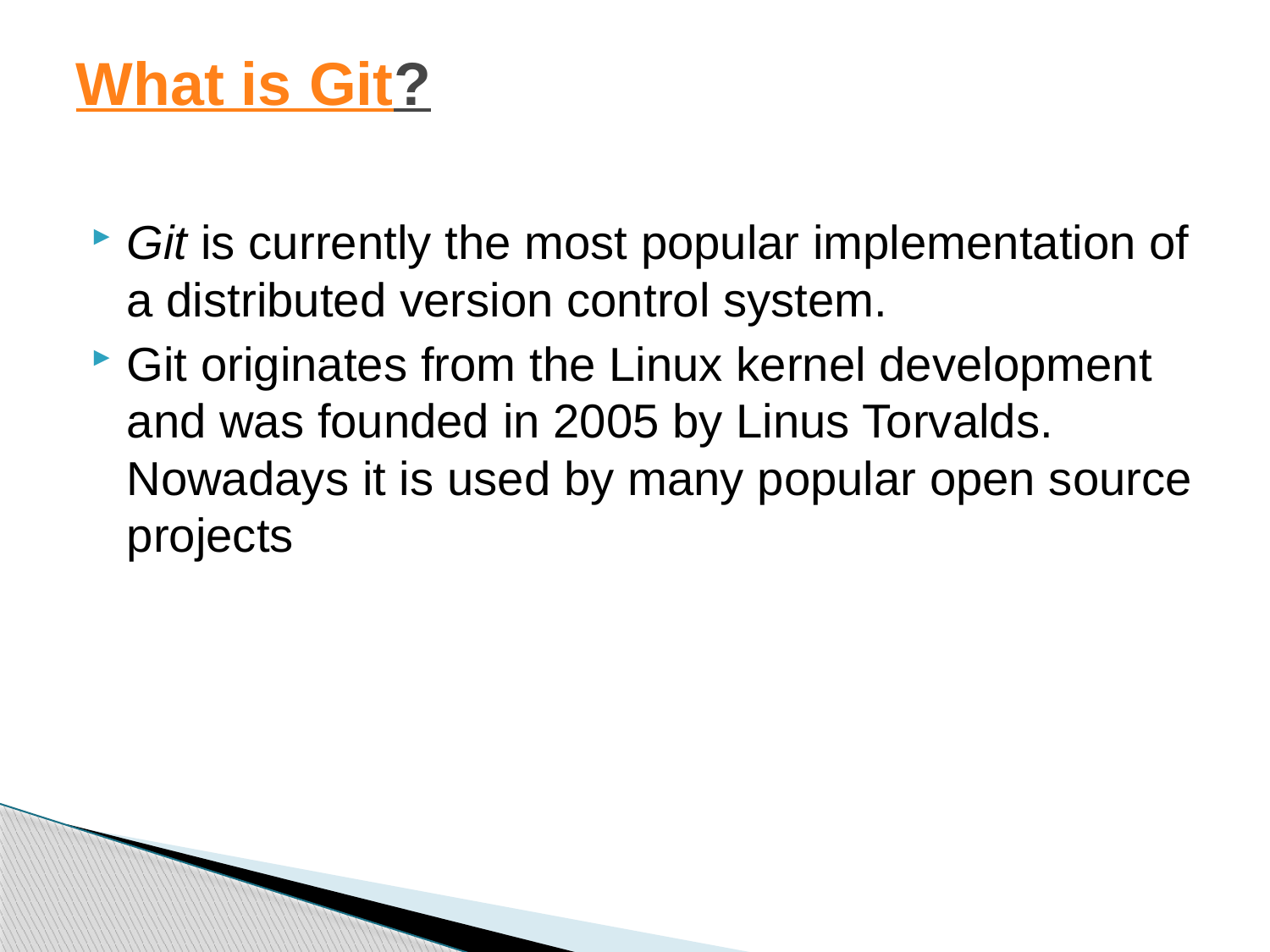

# What is Git?
Git is currently the most popular implementation of a distributed version control system.
Git originates from the Linux kernel development and was founded in 2005 by Linus Torvalds. Nowadays it is used by many popular open source projects